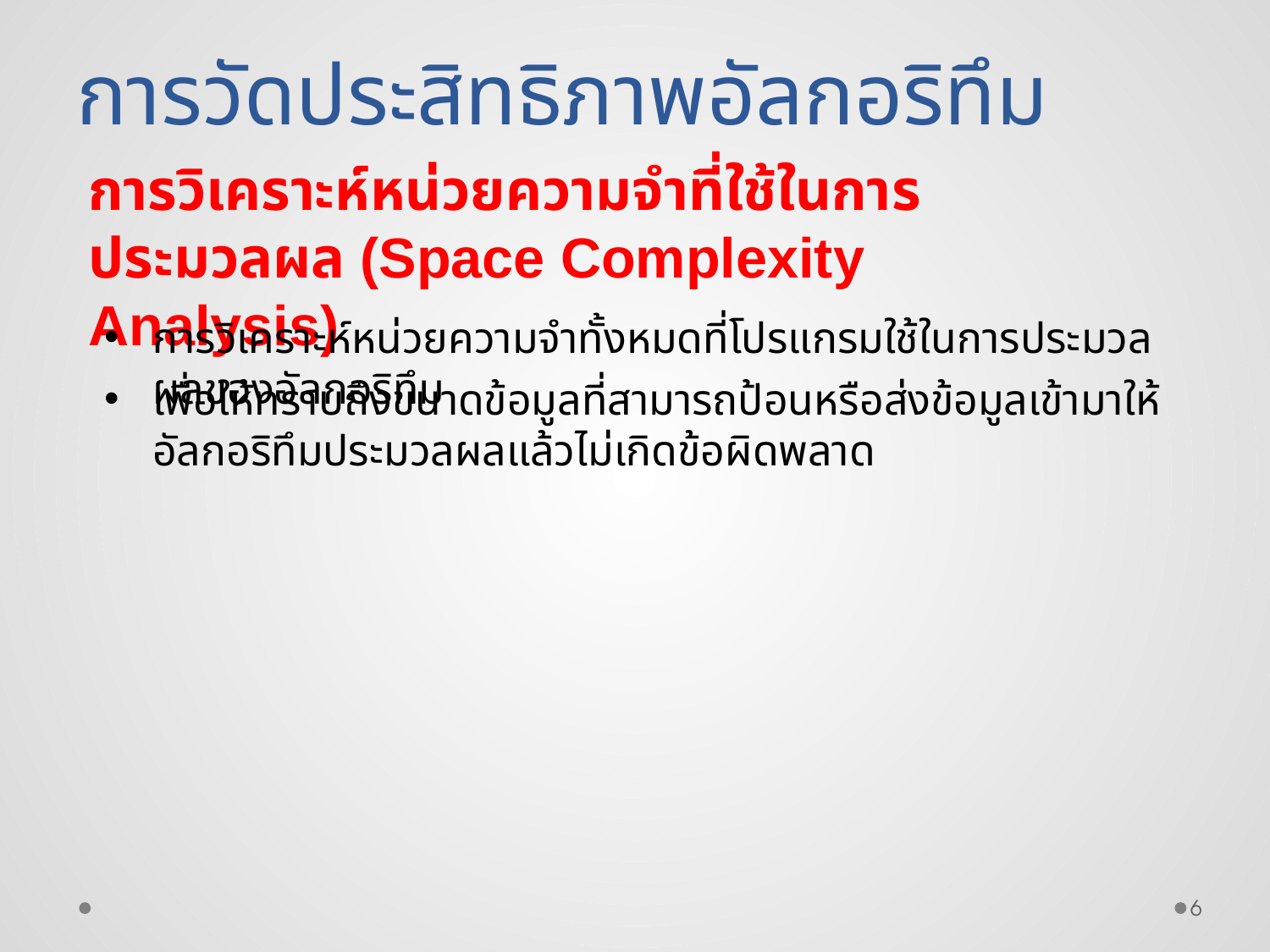

# การวัดประสิทธิภาพอัลกอริทึม
การวิเคราะห์หน่วยความจำที่ใช้ในการประมวลผล (Space Complexity Analysis)
การวิเคราะห์หน่วยความจำทั้งหมดที่โปรแกรมใช้ในการประมวลผลของอัลกอริทึม
เพื่อให้ทราบถึงขนาดข้อมูลที่สามารถป้อนหรือส่งข้อมูลเข้ามาให้อัลกอริทึมประมวลผลแล้วไม่เกิดข้อผิดพลาด
6